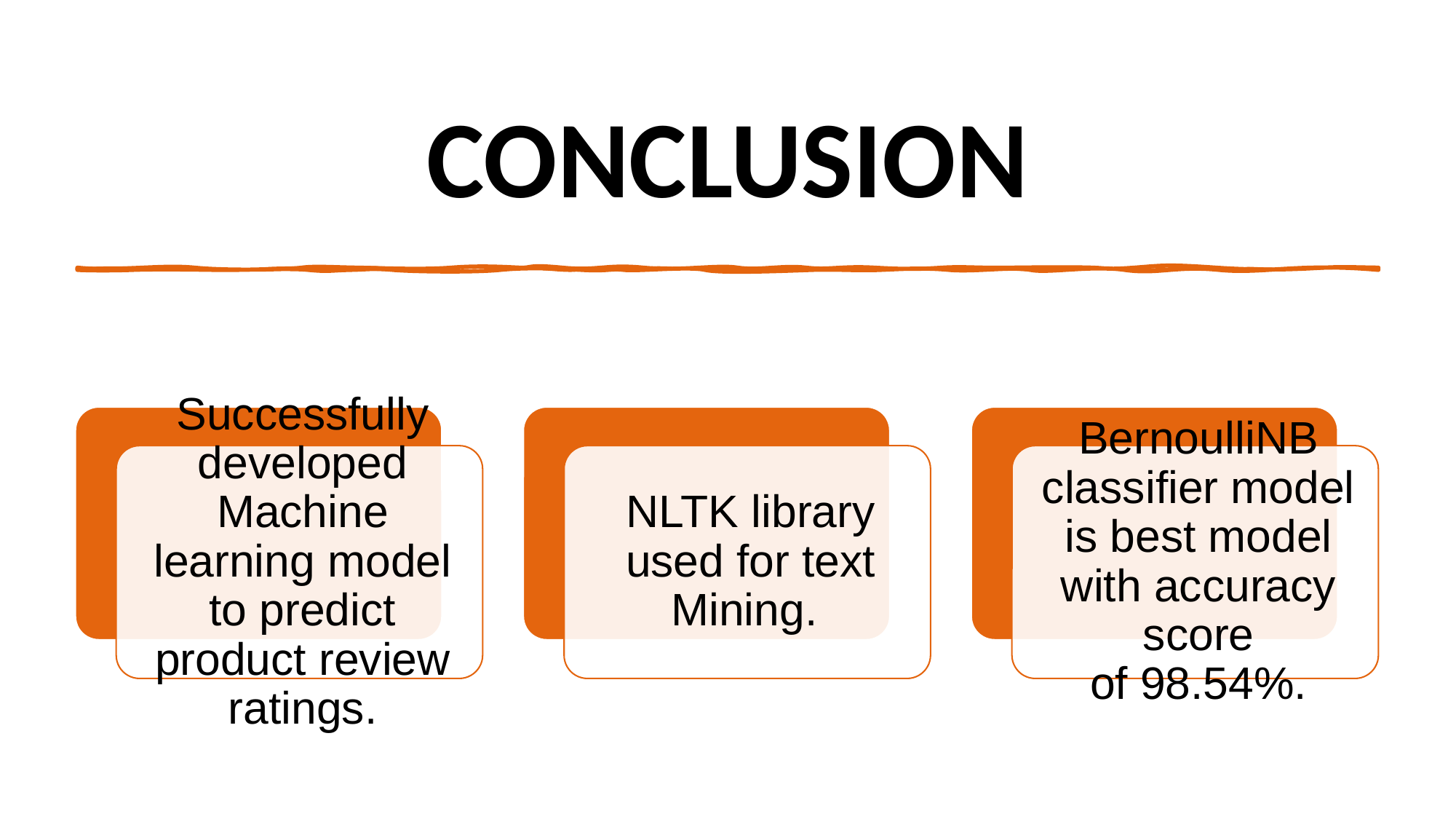

# CONCLUSION

Successfully developed Machine learning model to predict product review ratings.
NLTK library used for text Mining.
BernoulliNB classifier model is best model with accuracy score of 98.54%.